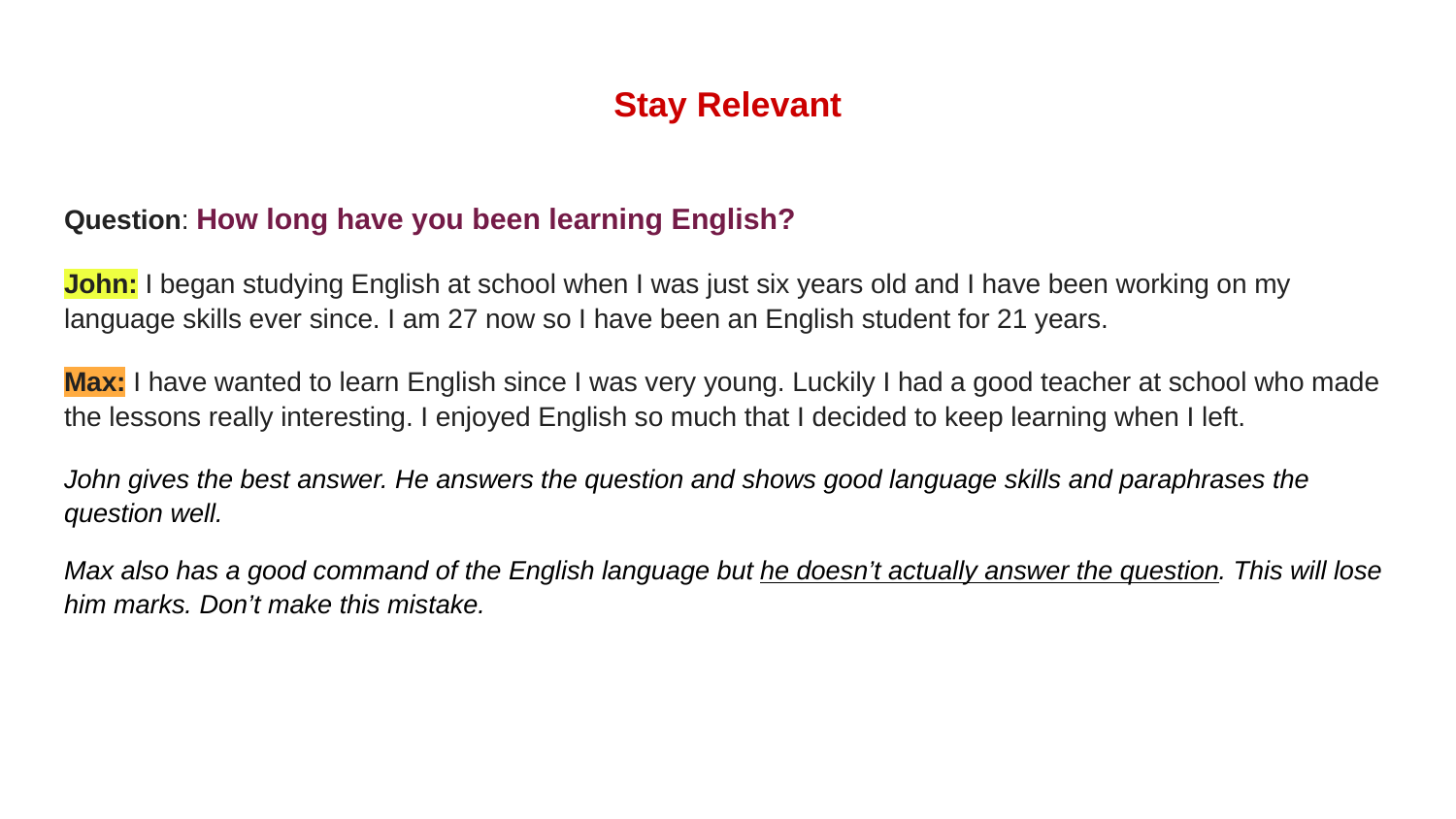

# Stay Relevant
Question: How long have you been learning English?
John: I began studying English at school when I was just six years old and I have been working on my language skills ever since. I am 27 now so I have been an English student for 21 years.
Max: I have wanted to learn English since I was very young. Luckily I had a good teacher at school who made the lessons really interesting. I enjoyed English so much that I decided to keep learning when I left.
John gives the best answer. He answers the question and shows good language skills and paraphrases the question well.
Max also has a good command of the English language but he doesn’t actually answer the question. This will lose him marks. Don’t make this mistake.